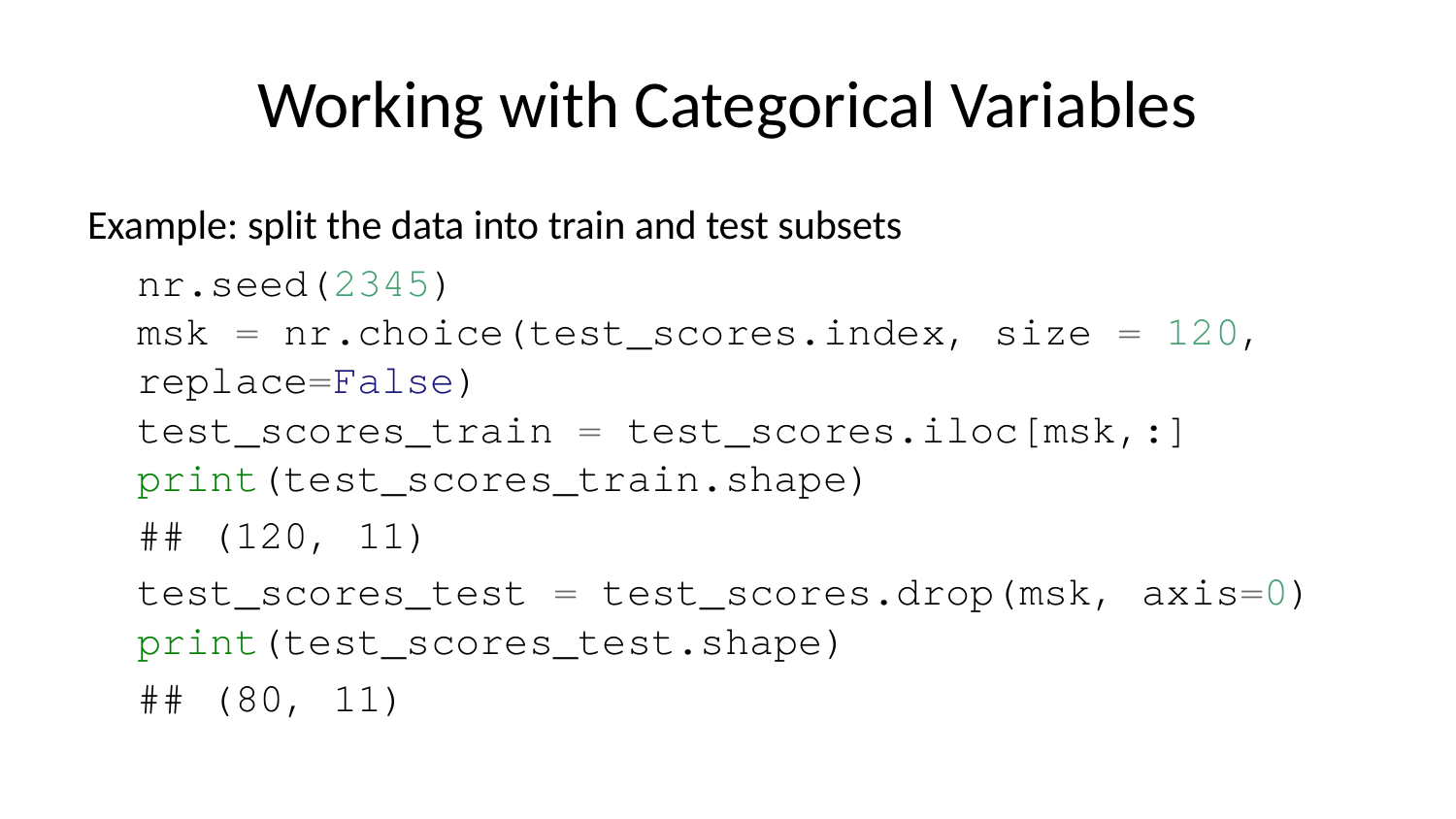

# Working with Categorical Variables
Example: split the data into train and test subsets
nr.seed(2345)
msk = nr.choice(test_scores.index, size = 120, replace=False)
test_scores_train = test_scores.iloc[msk,:]
print(test_scores_train.shape)
## (120, 11)
test_scores_test = test_scores.drop(msk, axis=0)
print(test_scores_test.shape)
## (80, 11)